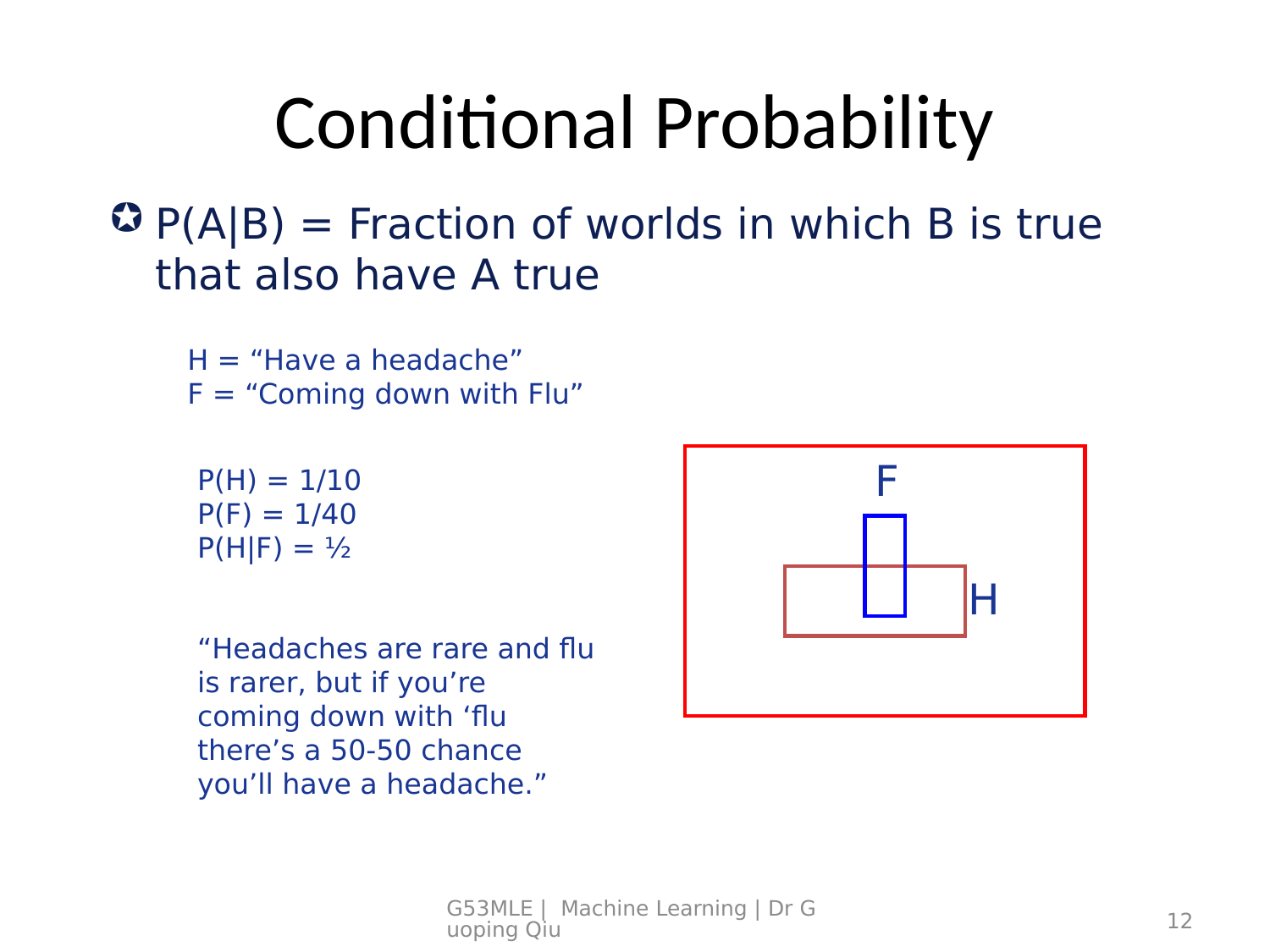

# Conditional Probability

P(A|B) = Fraction of worlds in which B is true that also have A true

H = “Have a headache”
F = “Coming down with Flu”

F
P(H) = 1/10
P(F) = 1/40
P(H|F) = ½

“Headaches are rare and flu
is rarer, but if you’re
coming down with ‘flu
there’s a 50-50 chance
you’ll have a headache.”

H

G53MLE |  Machine Learning | Dr Guoping Qiu

12